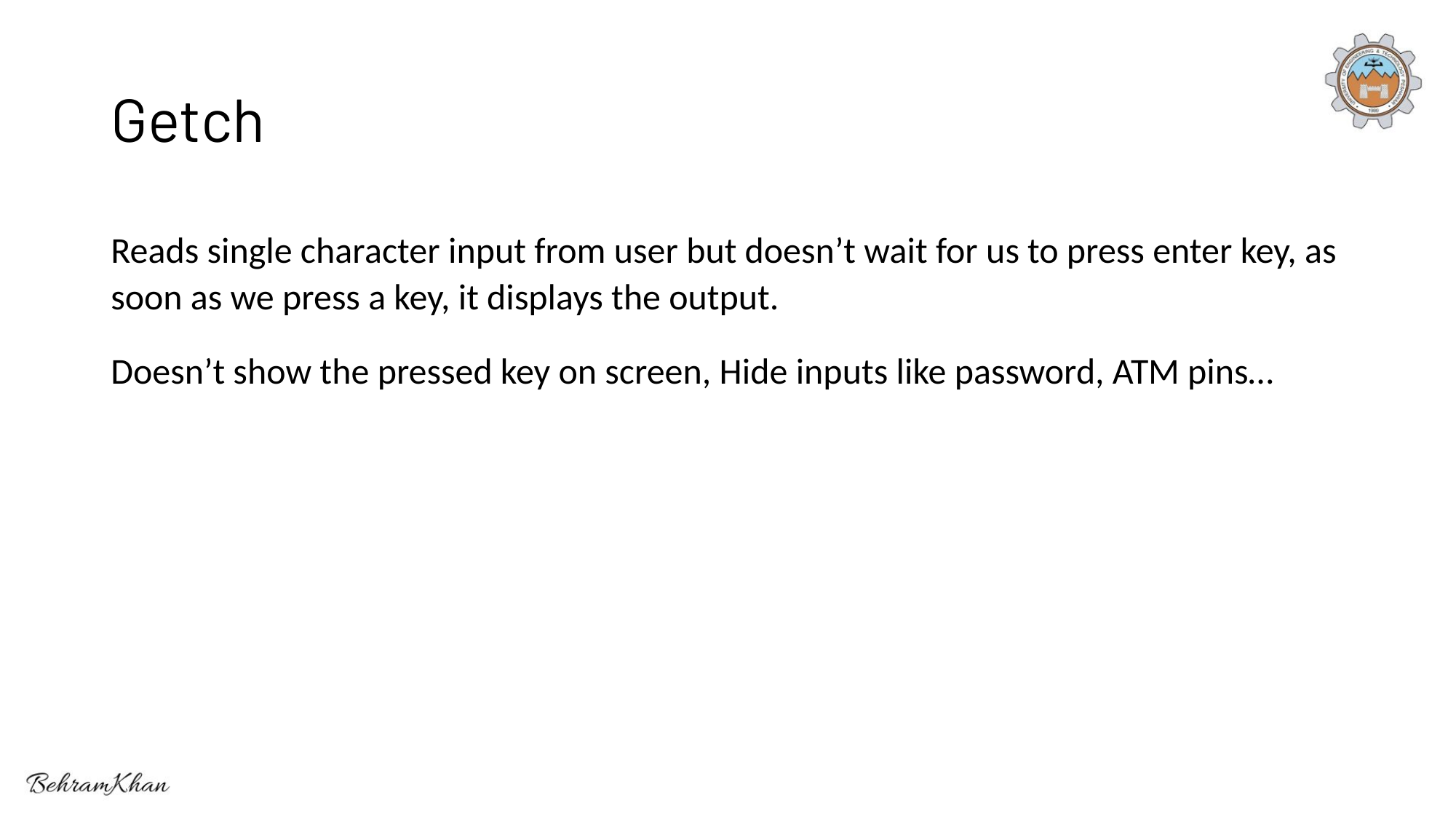

# Getch
Reads single character input from user but doesn’t wait for us to press enter key, as soon as we press a key, it displays the output.
Doesn’t show the pressed key on screen, Hide inputs like password, ATM pins…